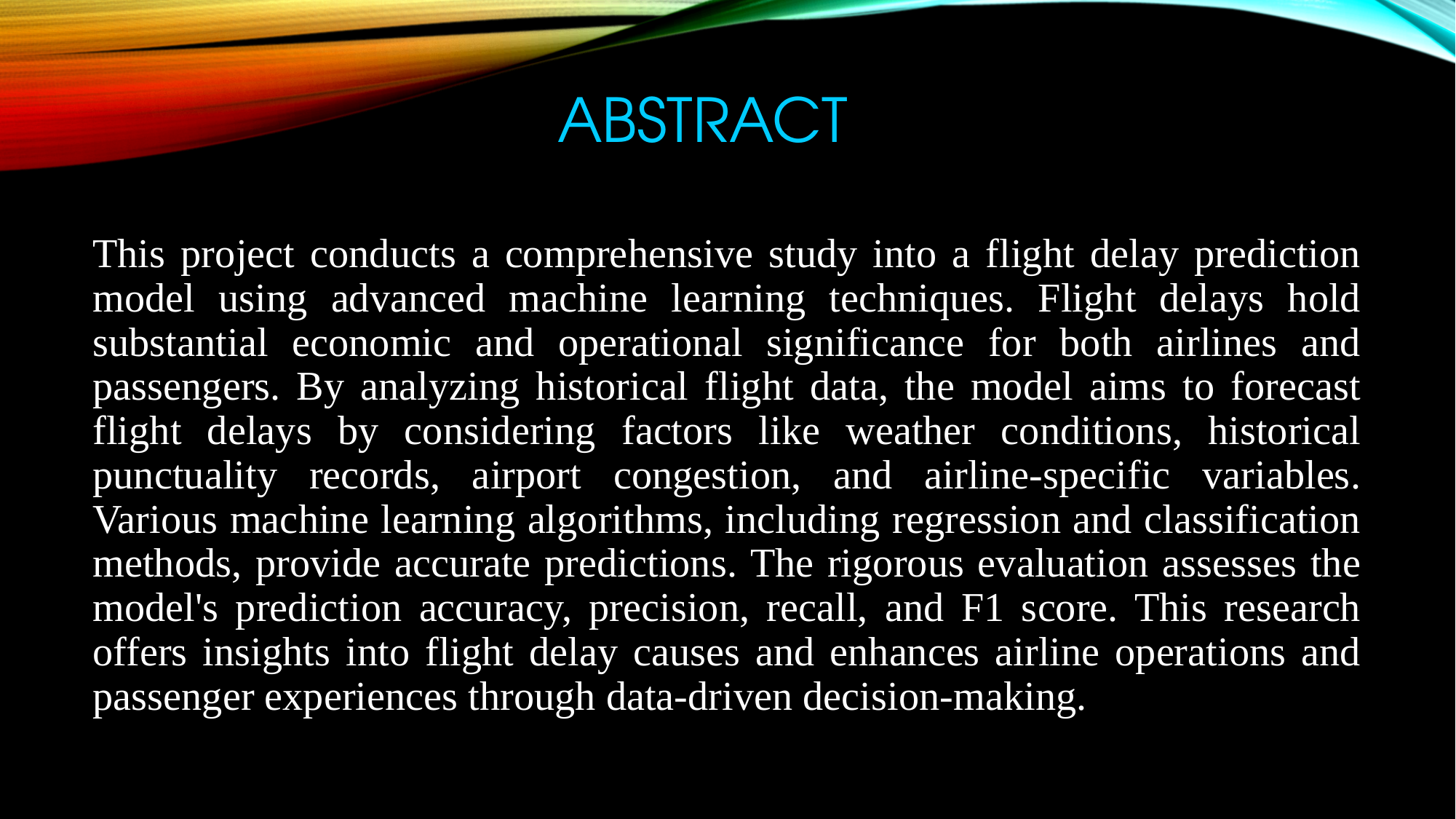

# Abstract
This project conducts a comprehensive study into a flight delay prediction model using advanced machine learning techniques. Flight delays hold substantial economic and operational significance for both airlines and passengers. By analyzing historical flight data, the model aims to forecast flight delays by considering factors like weather conditions, historical punctuality records, airport congestion, and airline-specific variables. Various machine learning algorithms, including regression and classification methods, provide accurate predictions. The rigorous evaluation assesses the model's prediction accuracy, precision, recall, and F1 score. This research offers insights into flight delay causes and enhances airline operations and passenger experiences through data-driven decision-making.